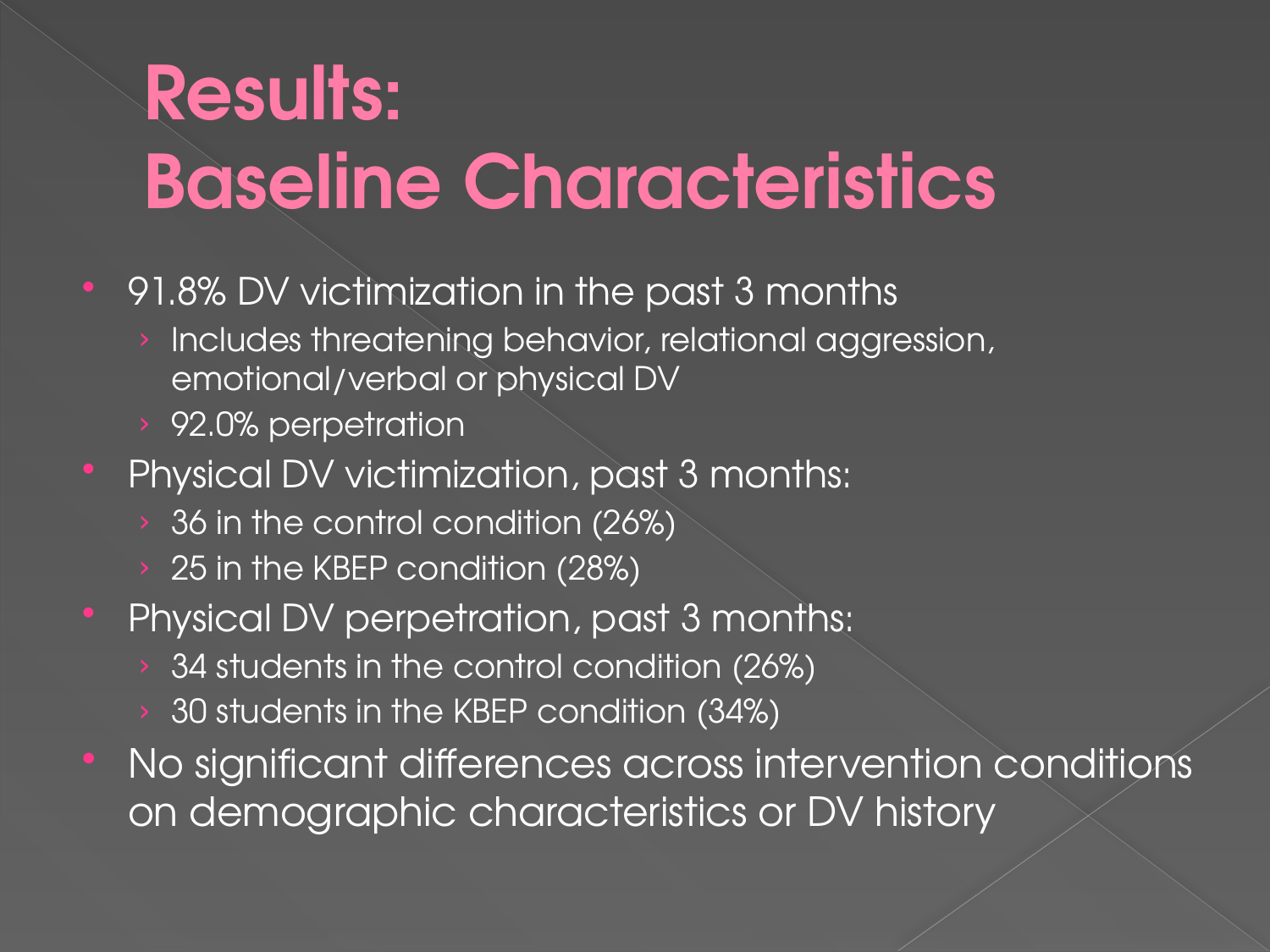

# Results: Baseline Characteristics
91.8% DV victimization in the past 3 months
Includes threatening behavior, relational aggression, emotional/verbal or physical DV
92.0% perpetration
Physical DV victimization, past 3 months:
36 in the control condition (26%)
25 in the KBEP condition (28%)
Physical DV perpetration, past 3 months:
34 students in the control condition (26%)
30 students in the KBEP condition (34%)
No significant differences across intervention conditions on demographic characteristics or DV history